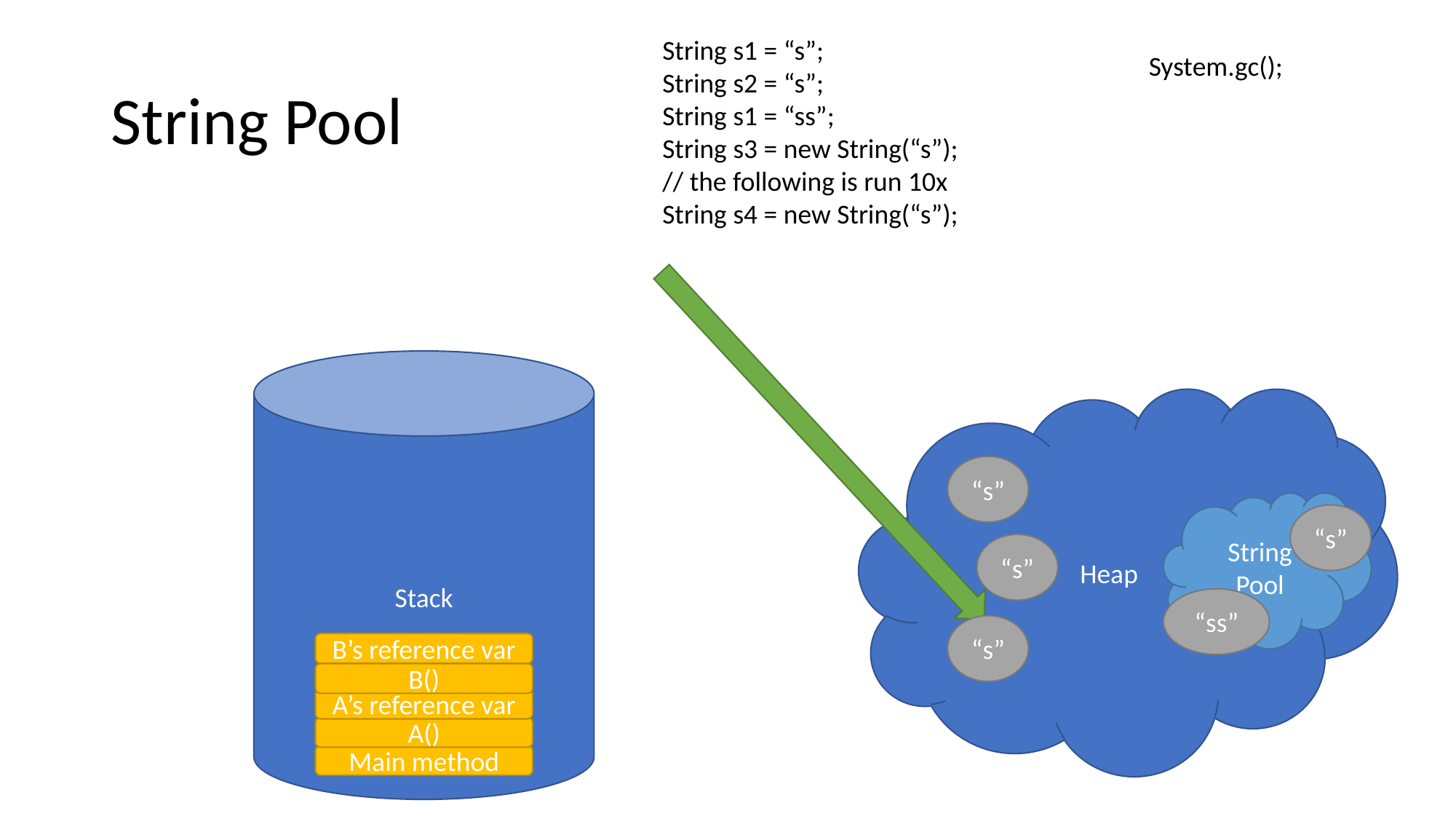

String s1 = “s”;
String s2 = “s”;
String s1 = “ss”;
String s3 = new String(“s”);
// the following is run 10x
String s4 = new String(“s”);

# String Pool
System.gc();
Stack
Heap

“s”
String Pool
“s”
“s”
“ss”
“s”
B’s reference var
B()
A’s reference var
A()
Main method